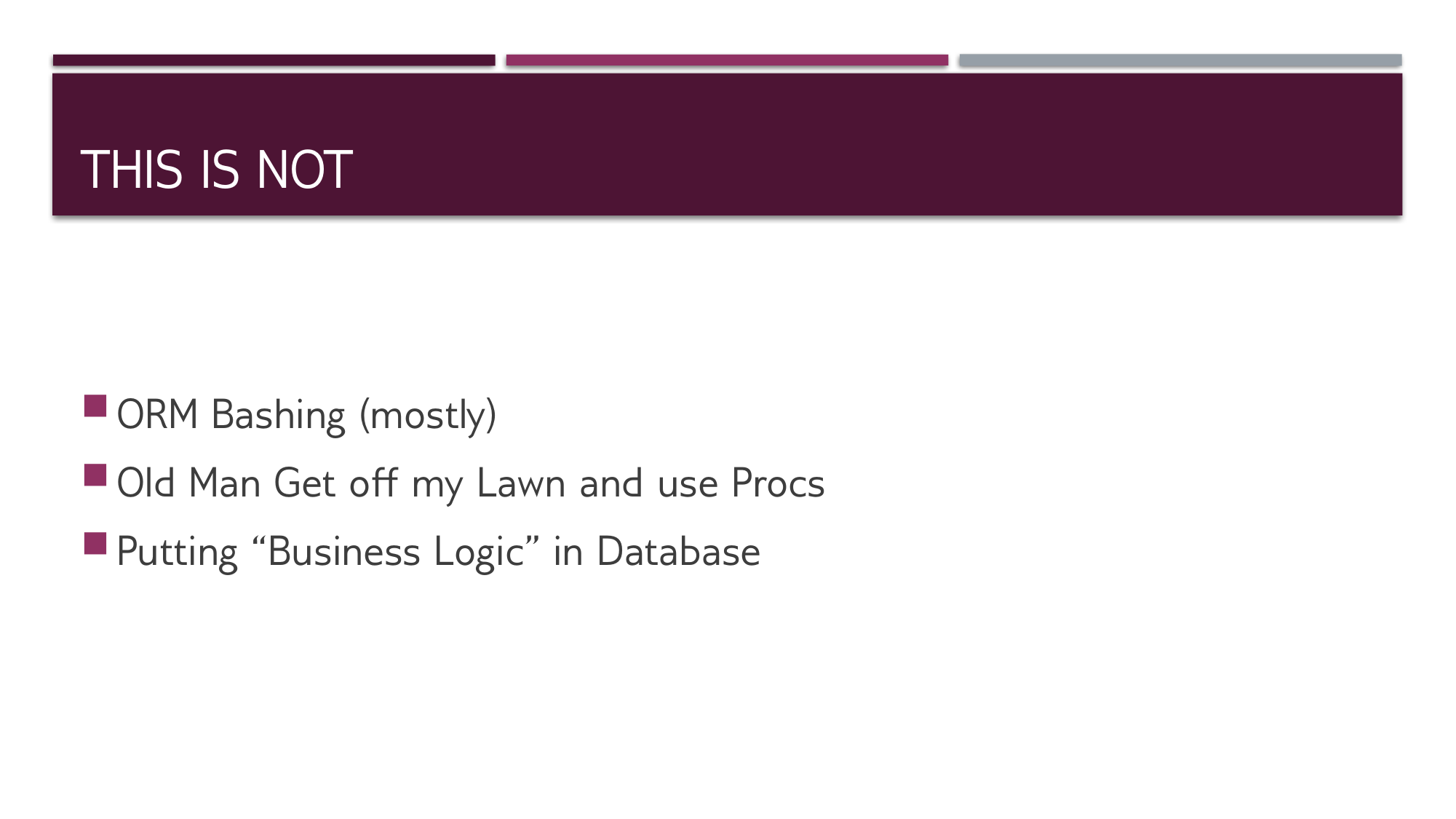

# This Is Not
ORM Bashing (mostly)
Old Man Get off my Lawn and use Procs
Putting “Business Logic” in Database